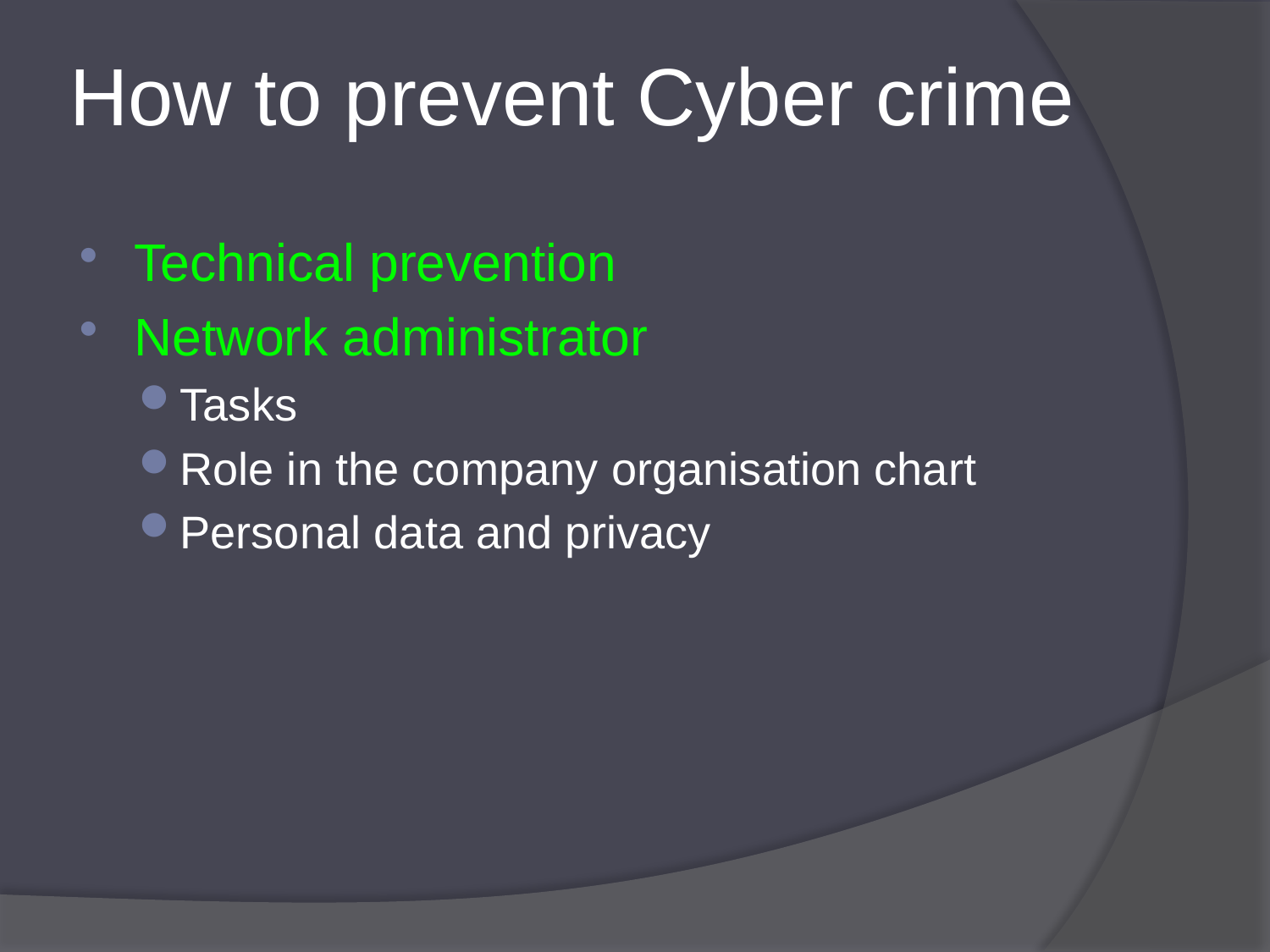

# How to prevent Cyber crime
Technical prevention
Network administrator
Tasks
Role in the company organisation chart
Personal data and privacy